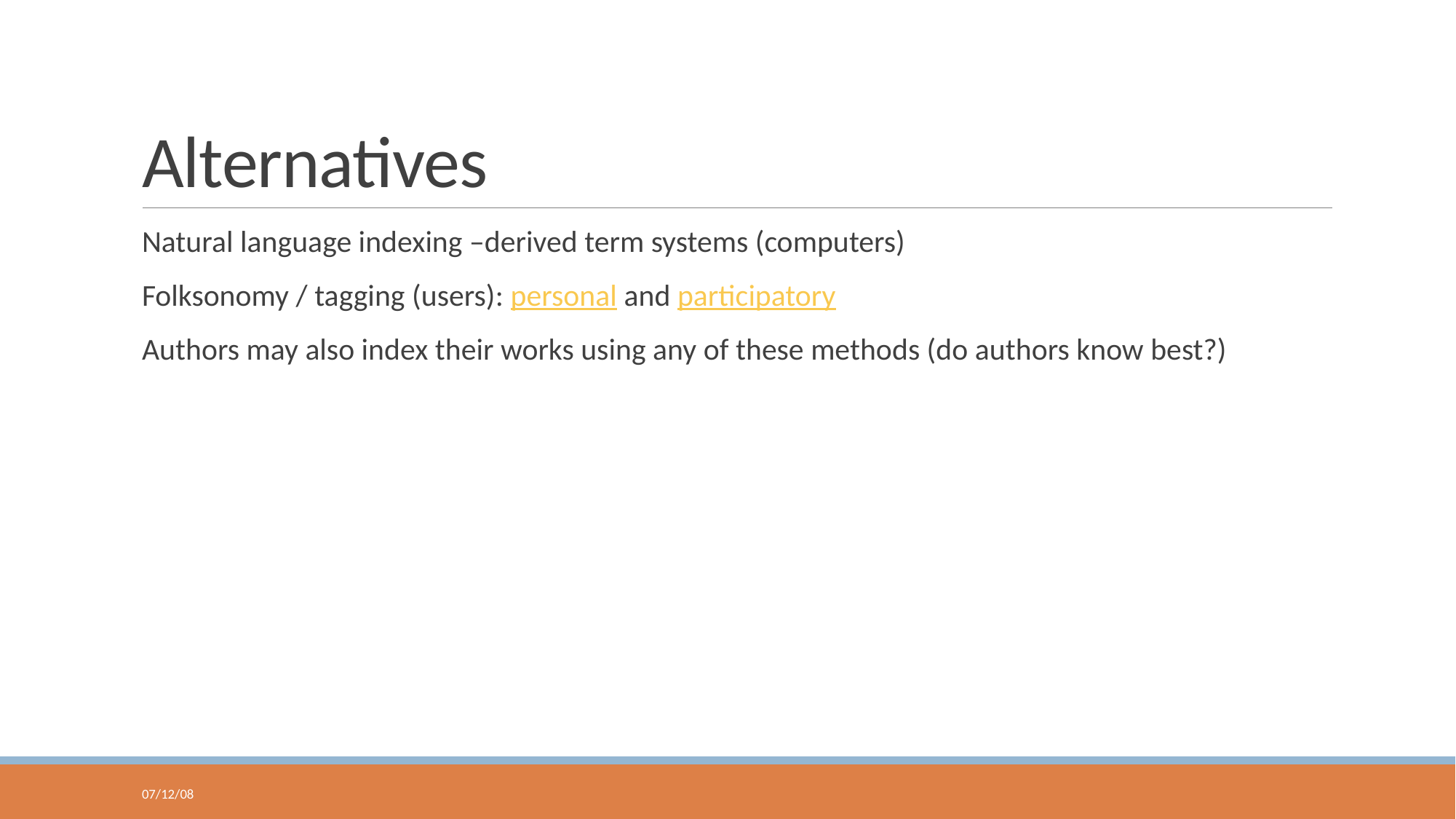

# Alternatives
Natural language indexing –derived term systems (computers)
Folksonomy / tagging (users): personal and participatory
Authors may also index their works using any of these methods (do authors know best?)

07/12/08